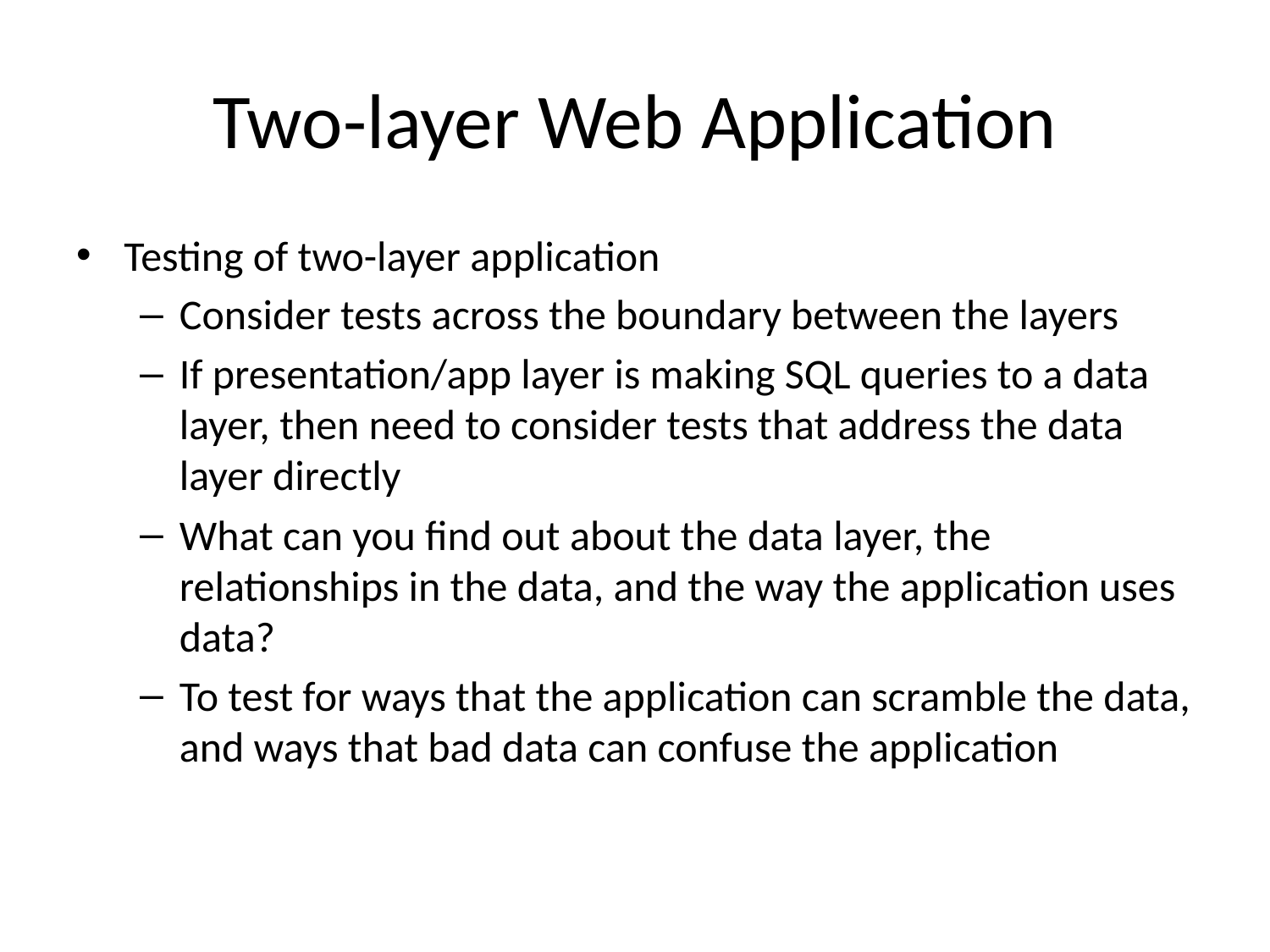

# Two-layer Web Application
Testing of two-layer application
Consider tests across the boundary between the layers
If presentation/app layer is making SQL queries to a data layer, then need to consider tests that address the data layer directly
What can you find out about the data layer, the relationships in the data, and the way the application uses data?
To test for ways that the application can scramble the data, and ways that bad data can confuse the application